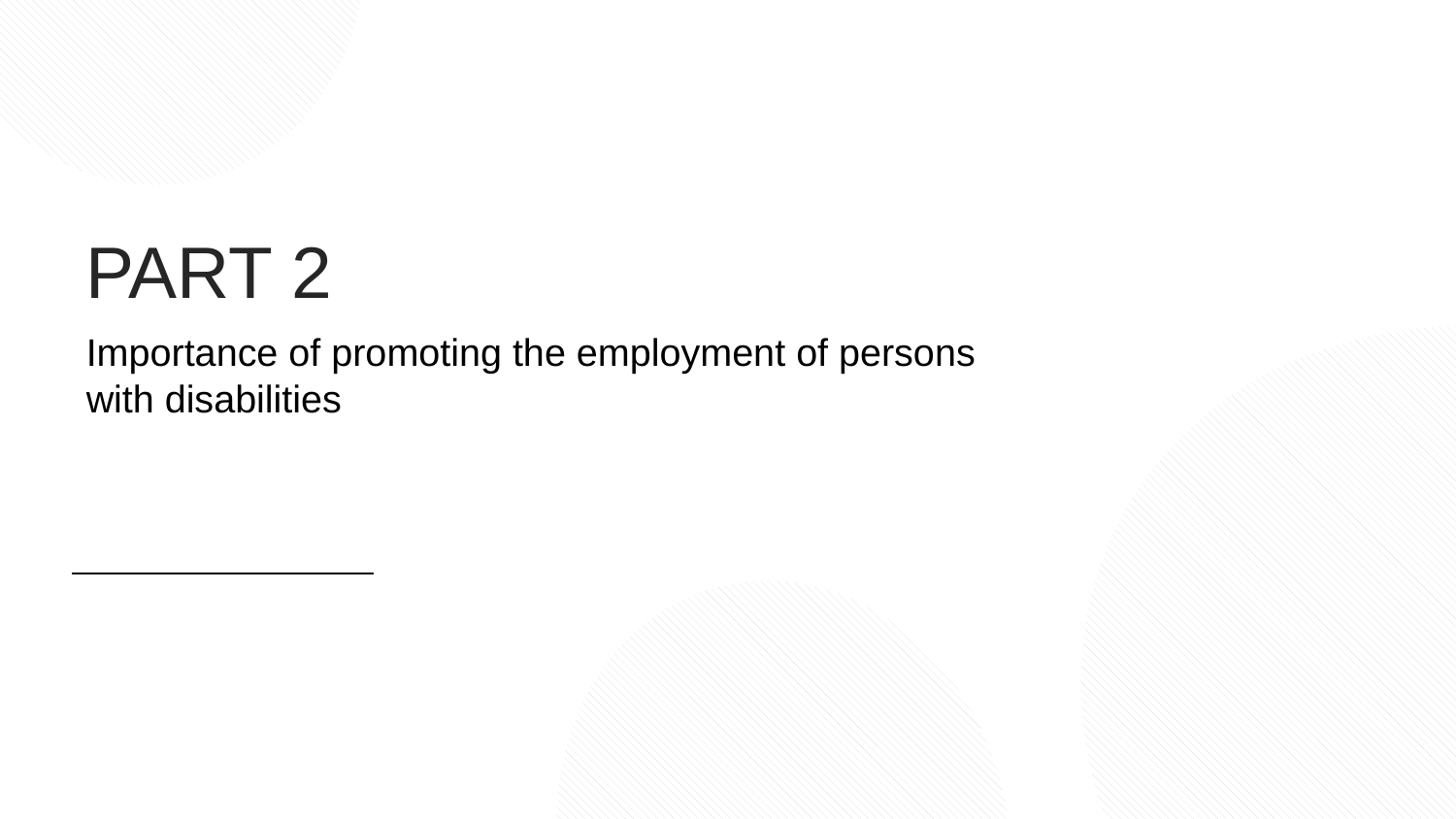

PART 2
Importance of promoting the employment of persons with disabilities